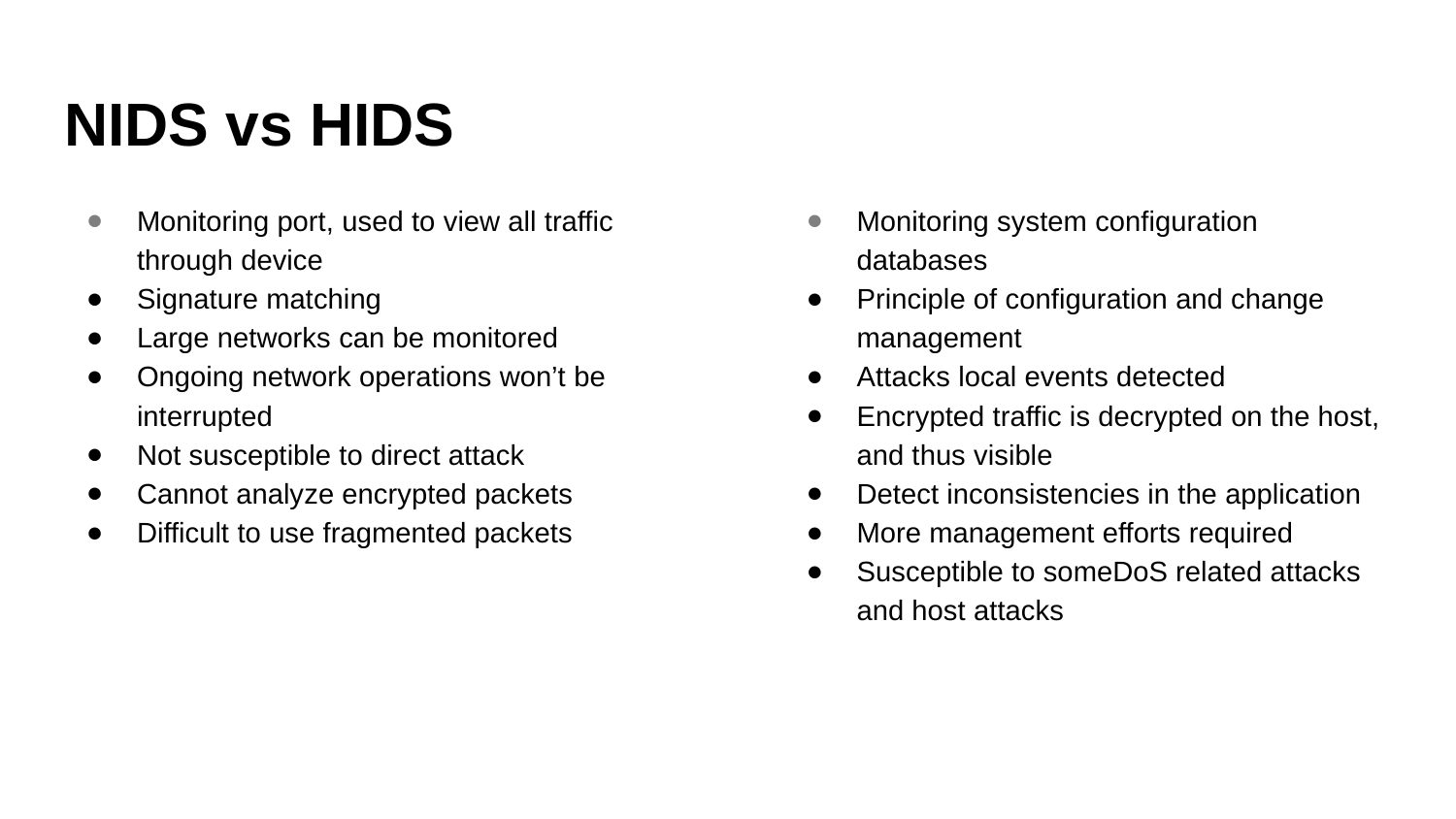

# NIDS vs HIDS
Monitoring port, used to view all traffic through device
Signature matching
Large networks can be monitored
Ongoing network operations won’t be interrupted
Not susceptible to direct attack
Cannot analyze encrypted packets
Difficult to use fragmented packets
Monitoring system configuration databases
Principle of configuration and change management
Attacks local events detected
Encrypted traffic is decrypted on the host, and thus visible
Detect inconsistencies in the application
More management efforts required
Susceptible to someDoS related attacks and host attacks